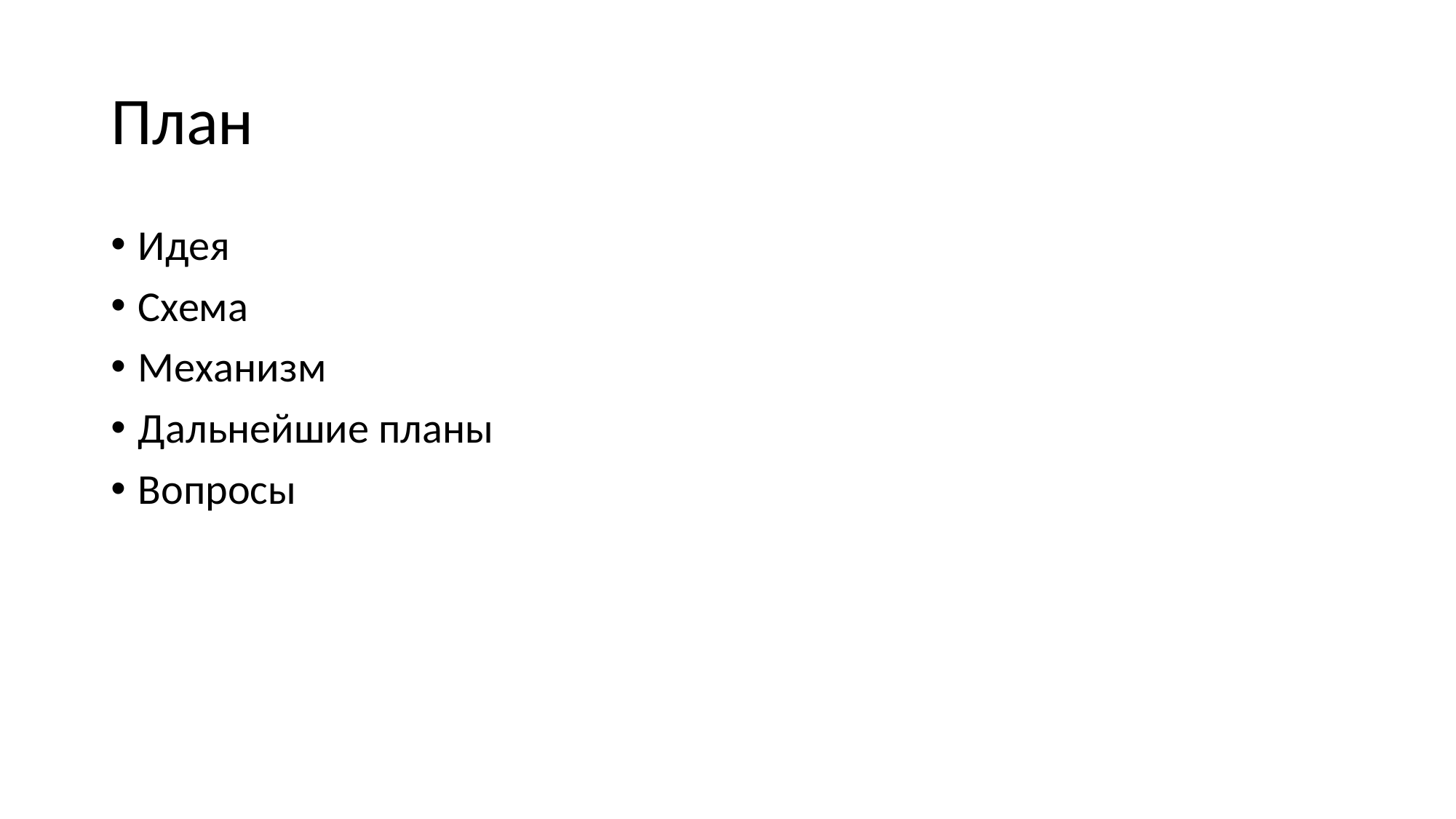

# План
Идея
Схема
Механизм
Дальнейшие планы
Вопросы